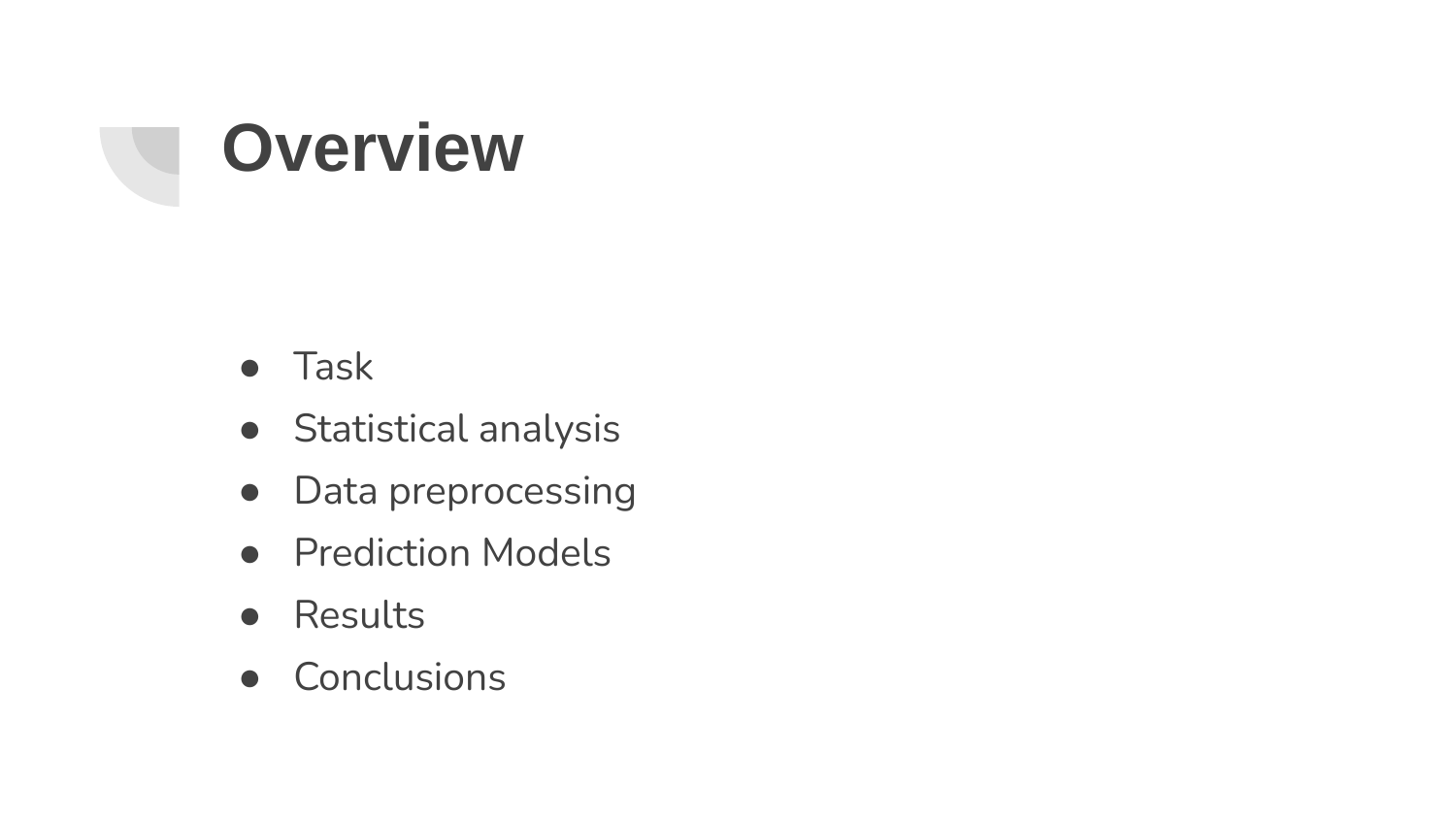

# Overview

Task
Statistical analysis
Data preprocessing
Prediction Models
Results
Conclusions